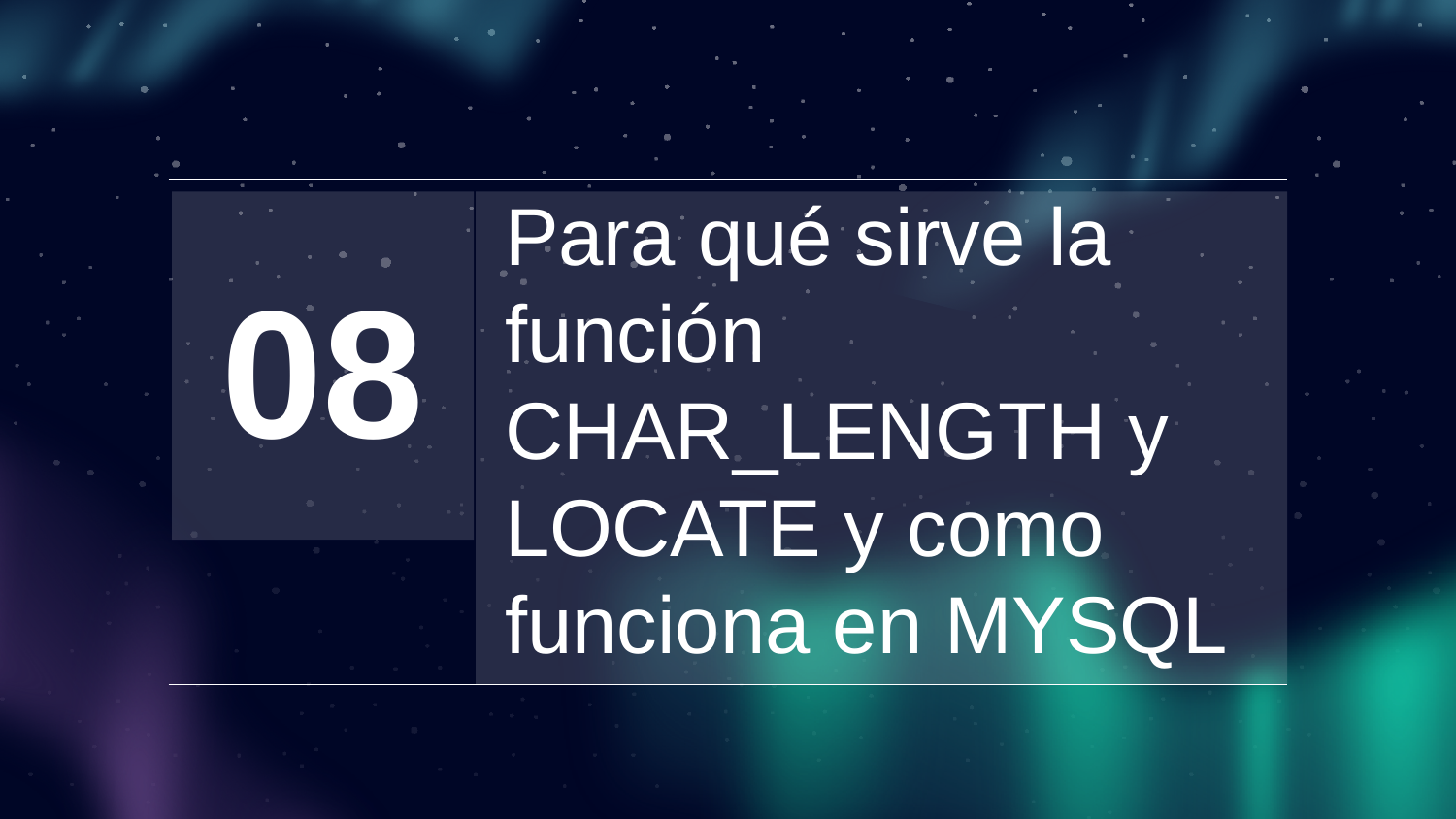

08
# Para qué sirve la función CHAR_LENGTH y LOCATE y como funciona en MYSQL